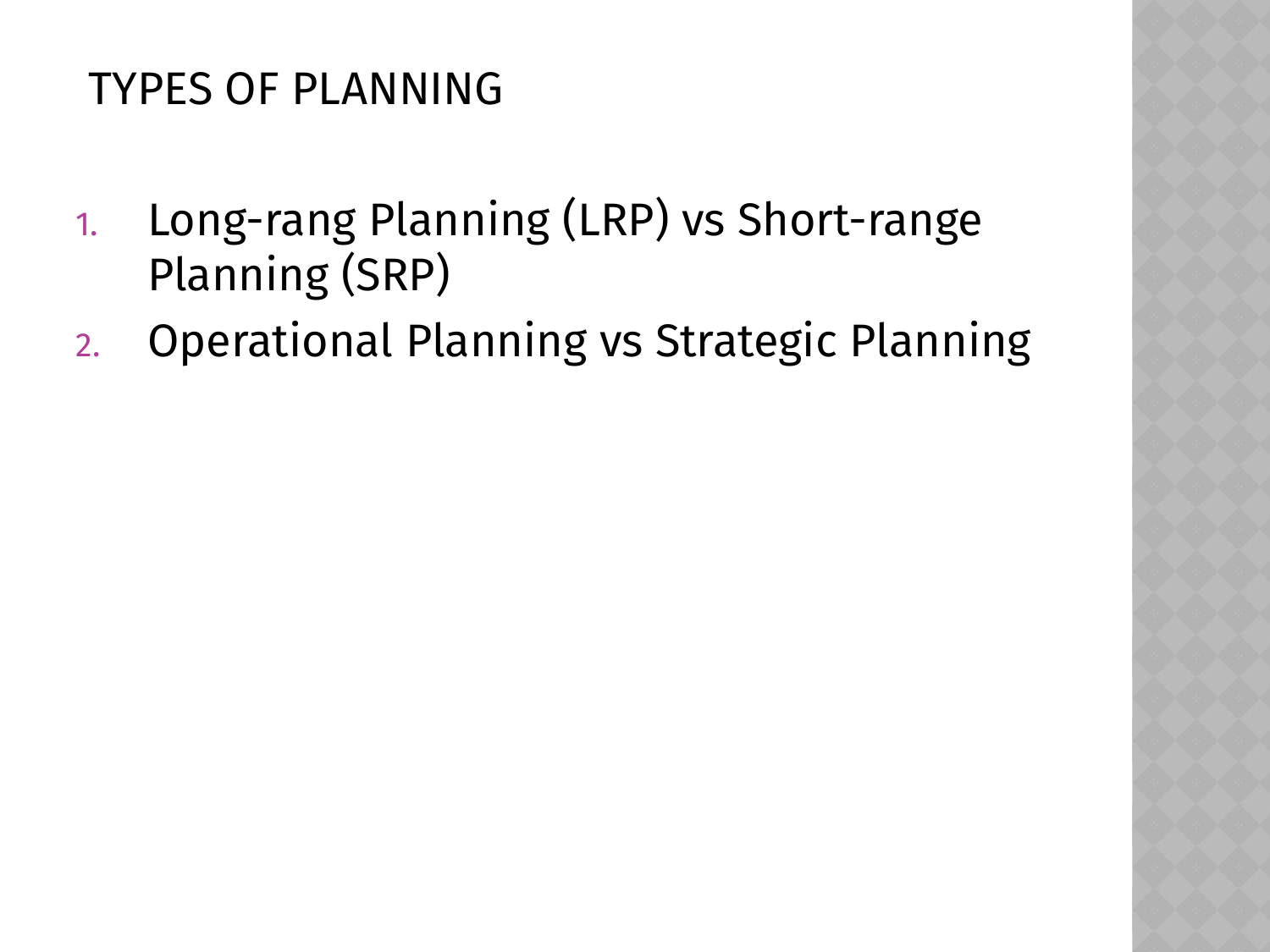

TYPES OF PLANNING

Long-rang Planning (LRP) vs Short-range Planning (SRP)
Operational Planning vs Strategic Planning